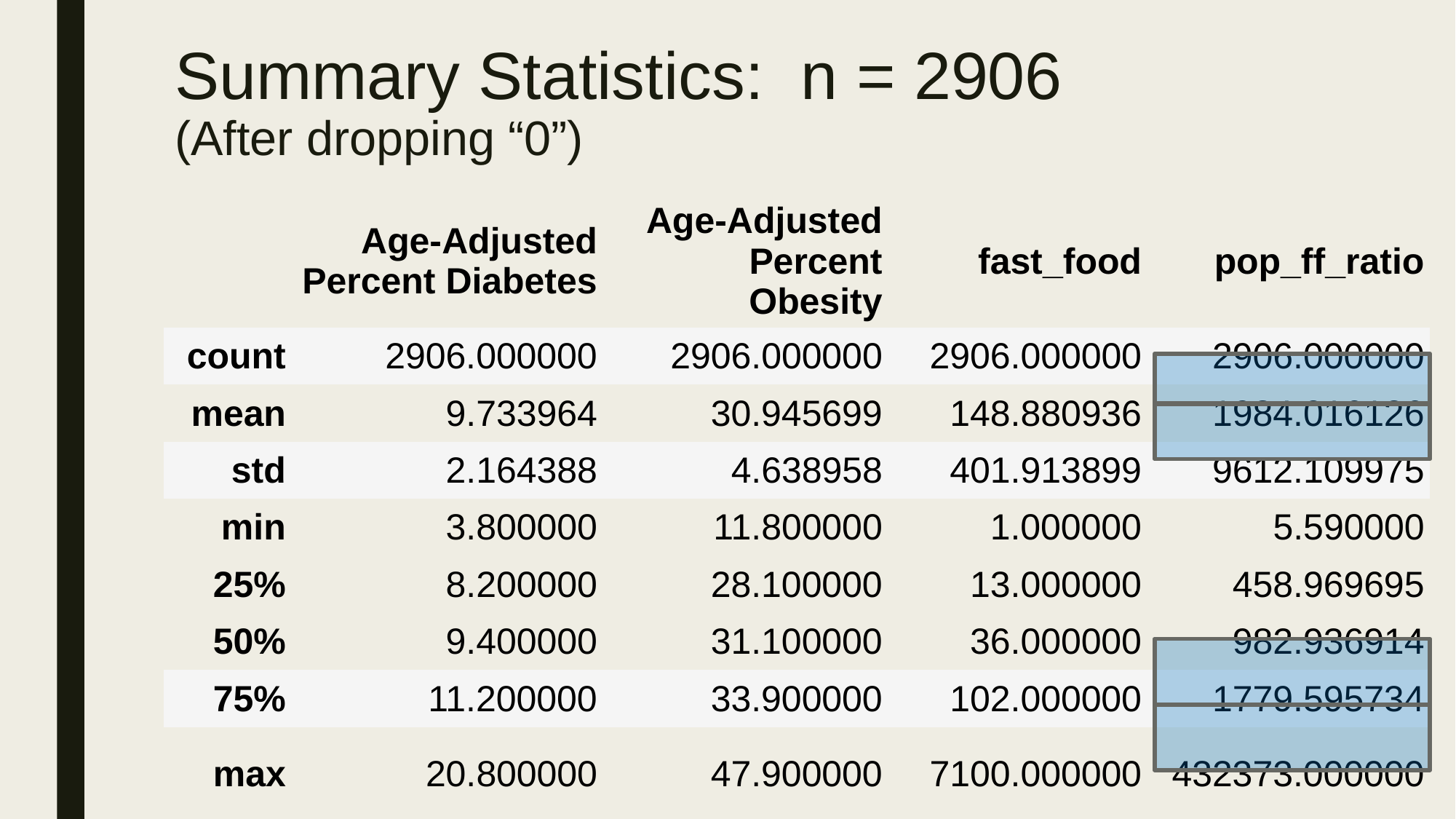

# Summary Statistics:  n = 2906 (After dropping “0”)
|  | Age-Adjusted Percent Diabetes | Age-Adjusted Percent Obesity | fast\_food | pop\_ff\_ratio |
| --- | --- | --- | --- | --- |
| count | 2906.000000 | 2906.000000 | 2906.000000 | 2906.000000 |
| mean | 9.733964 | 30.945699 | 148.880936 | 1984.016126 |
| std | 2.164388 | 4.638958 | 401.913899 | 9612.109975 |
| min | 3.800000 | 11.800000 | 1.000000 | 5.590000 |
| 25% | 8.200000 | 28.100000 | 13.000000 | 458.969695 |
| 50% | 9.400000 | 31.100000 | 36.000000 | 982.936914 |
| 75% | 11.200000 | 33.900000 | 102.000000 | 1779.595734 |
| max | 20.800000 | 47.900000 | 7100.000000 | 432373.000000 |